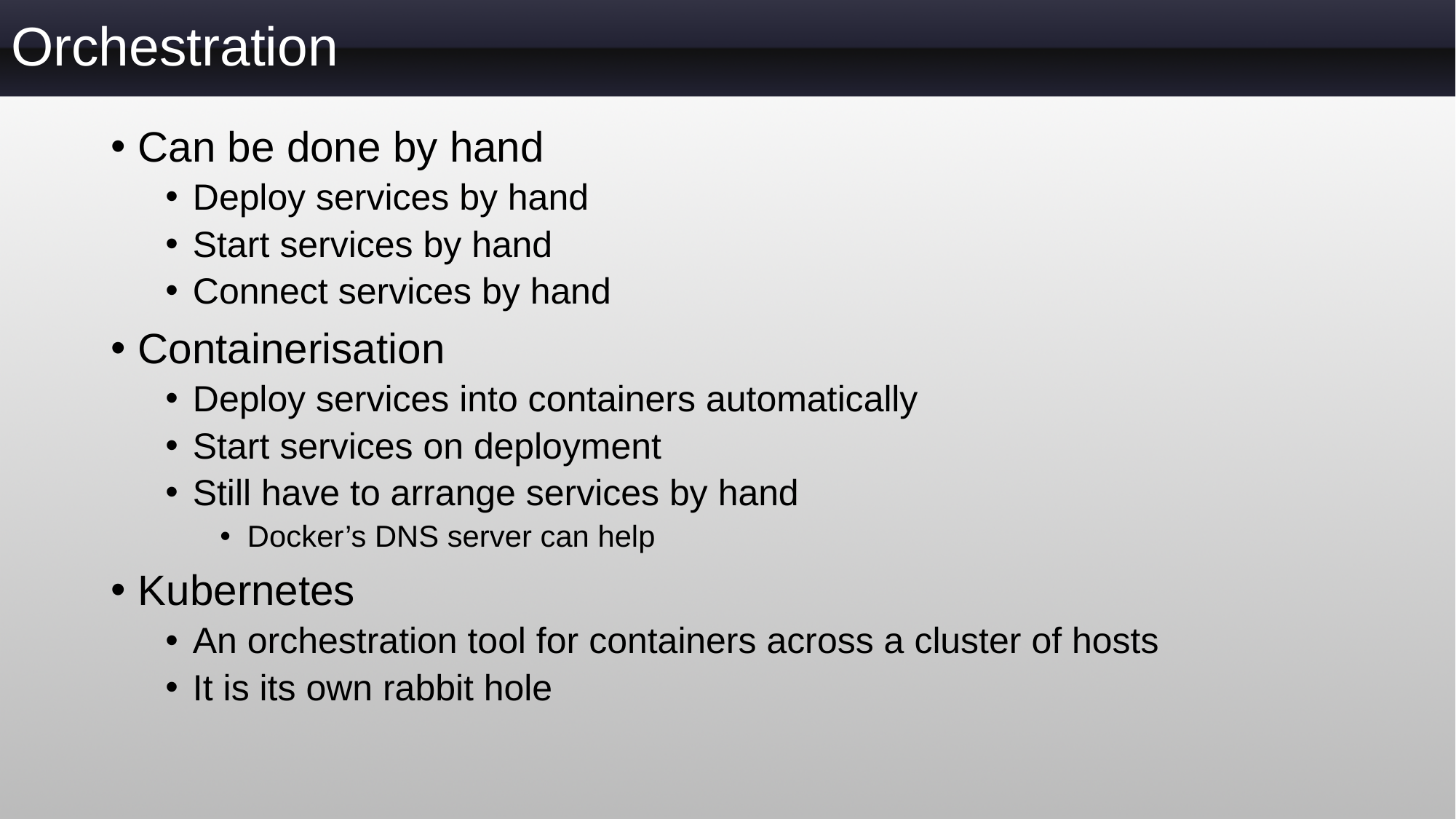

# Orchestration
Can be done by hand
Deploy services by hand
Start services by hand
Connect services by hand
Containerisation
Deploy services into containers automatically
Start services on deployment
Still have to arrange services by hand
Docker’s DNS server can help
Kubernetes
An orchestration tool for containers across a cluster of hosts
It is its own rabbit hole